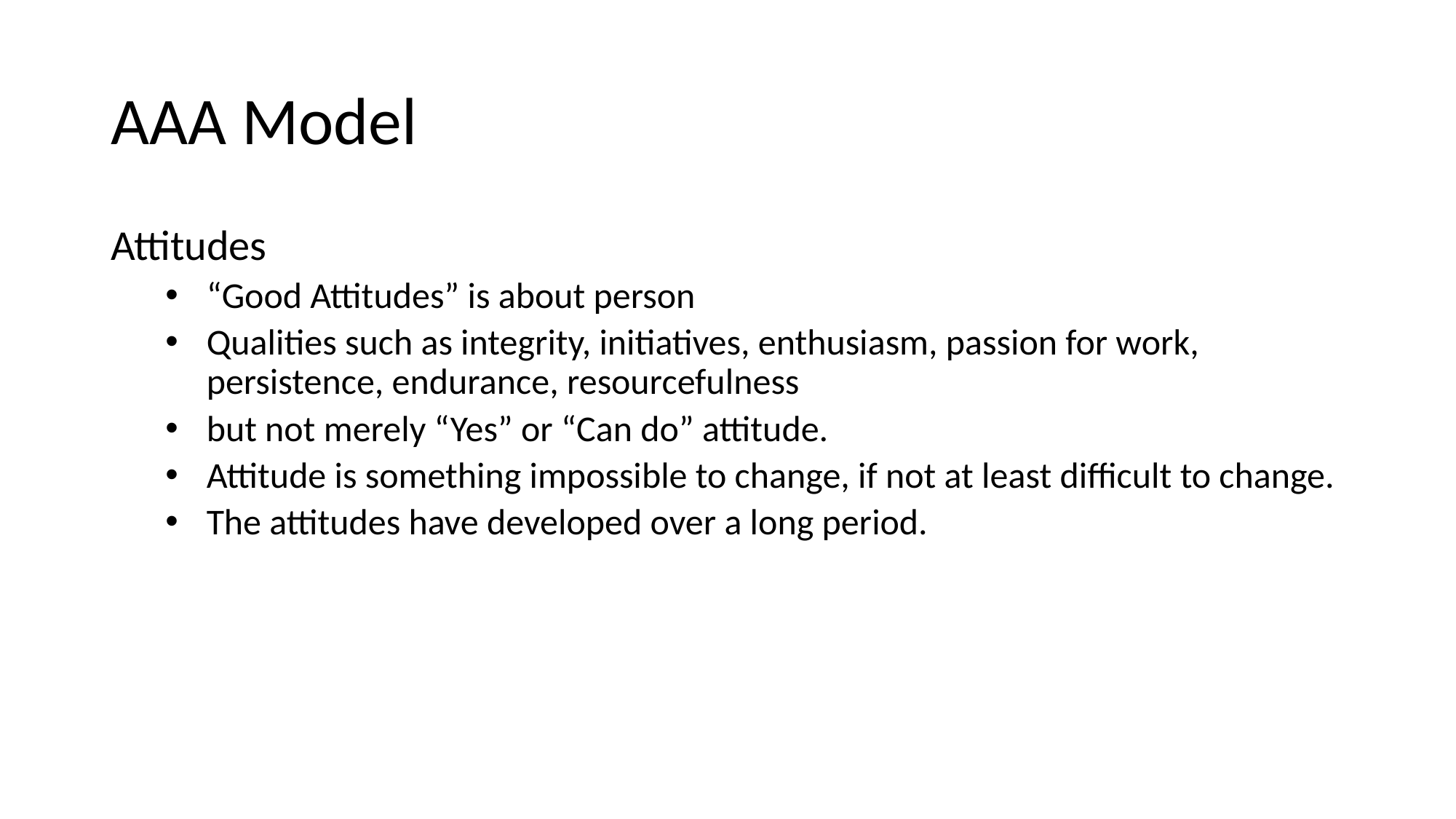

# AAA Model
Attitudes
“Good Attitudes” is about person
Qualities such as integrity, initiatives, enthusiasm, passion for work, persistence, endurance, resourcefulness
but not merely “Yes” or “Can do” attitude.
Attitude is something impossible to change, if not at least difficult to change.
The attitudes have developed over a long period.